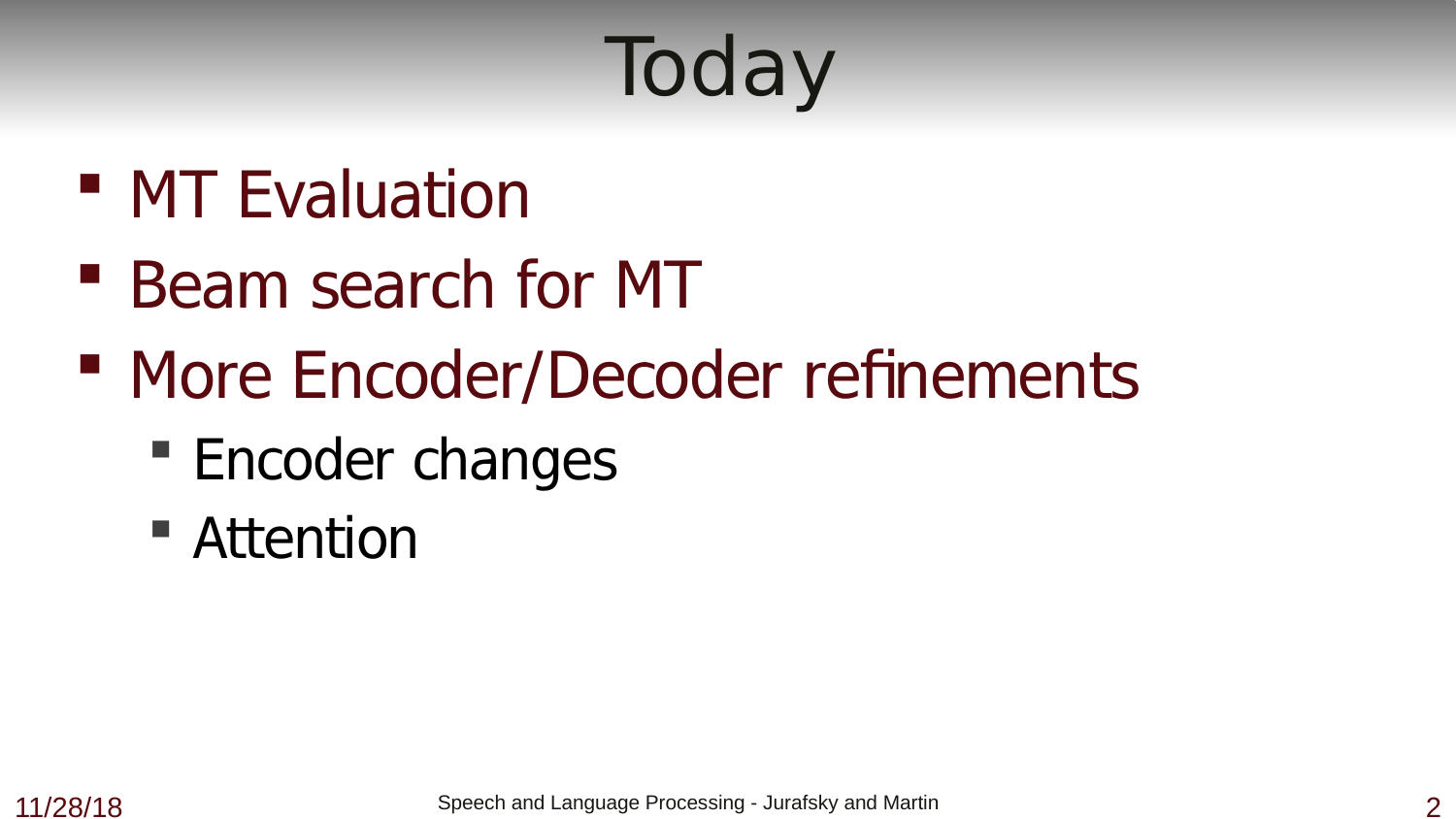

# Today
MT Evaluation
Beam search for MT
More Encoder/Decoder refinements
Encoder changes
Attention

11/28/18
                                         Speech and Language Processing - Jurafsky and Martin
2